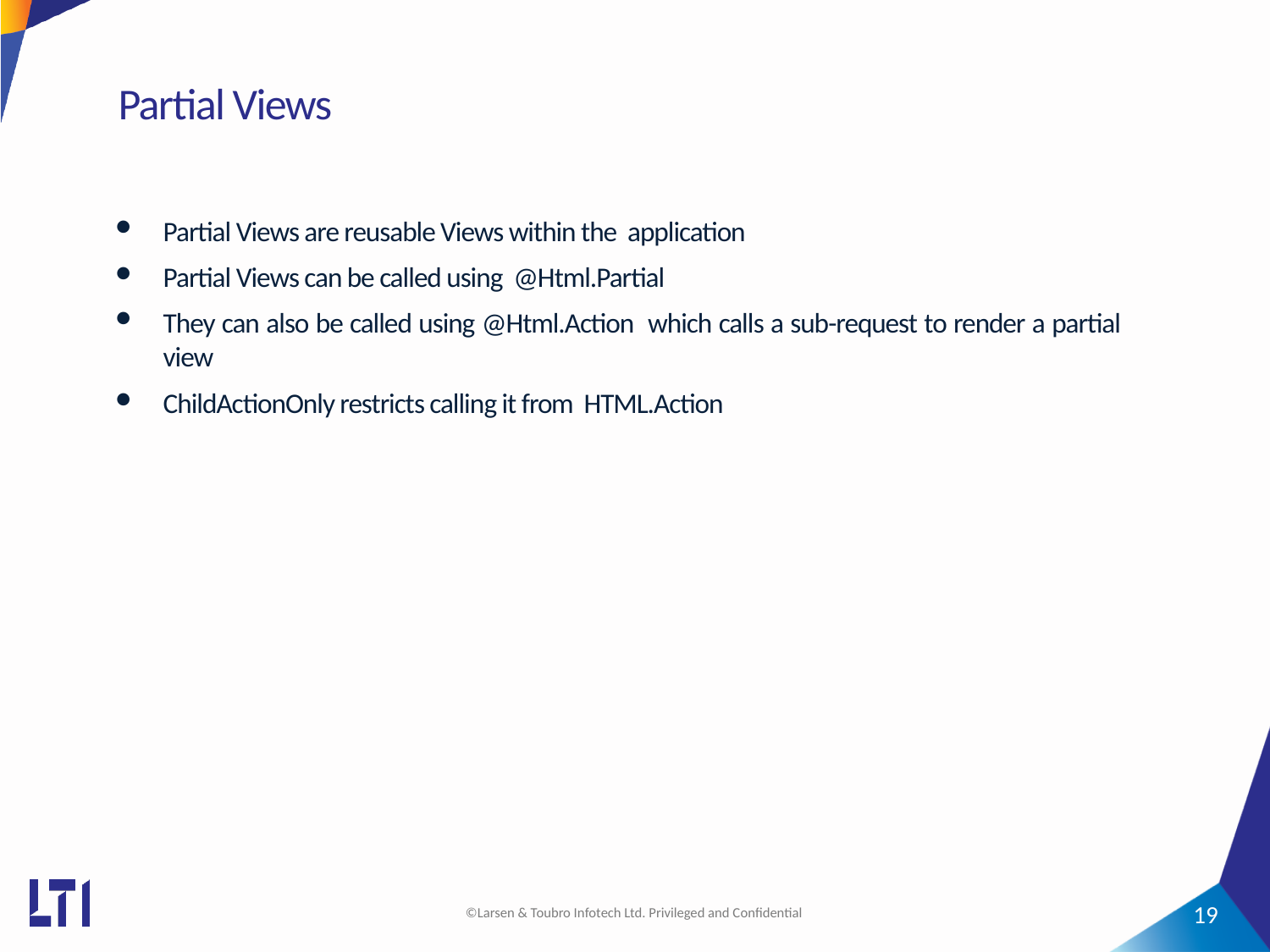

# Partial Views
Partial Views are reusable Views within the  application
Partial Views can be called using  @Html.Partial
They can also be called using @Html.Action  which calls a sub-request to render a partial  view
ChildActionOnly restricts calling it from  HTML.Action